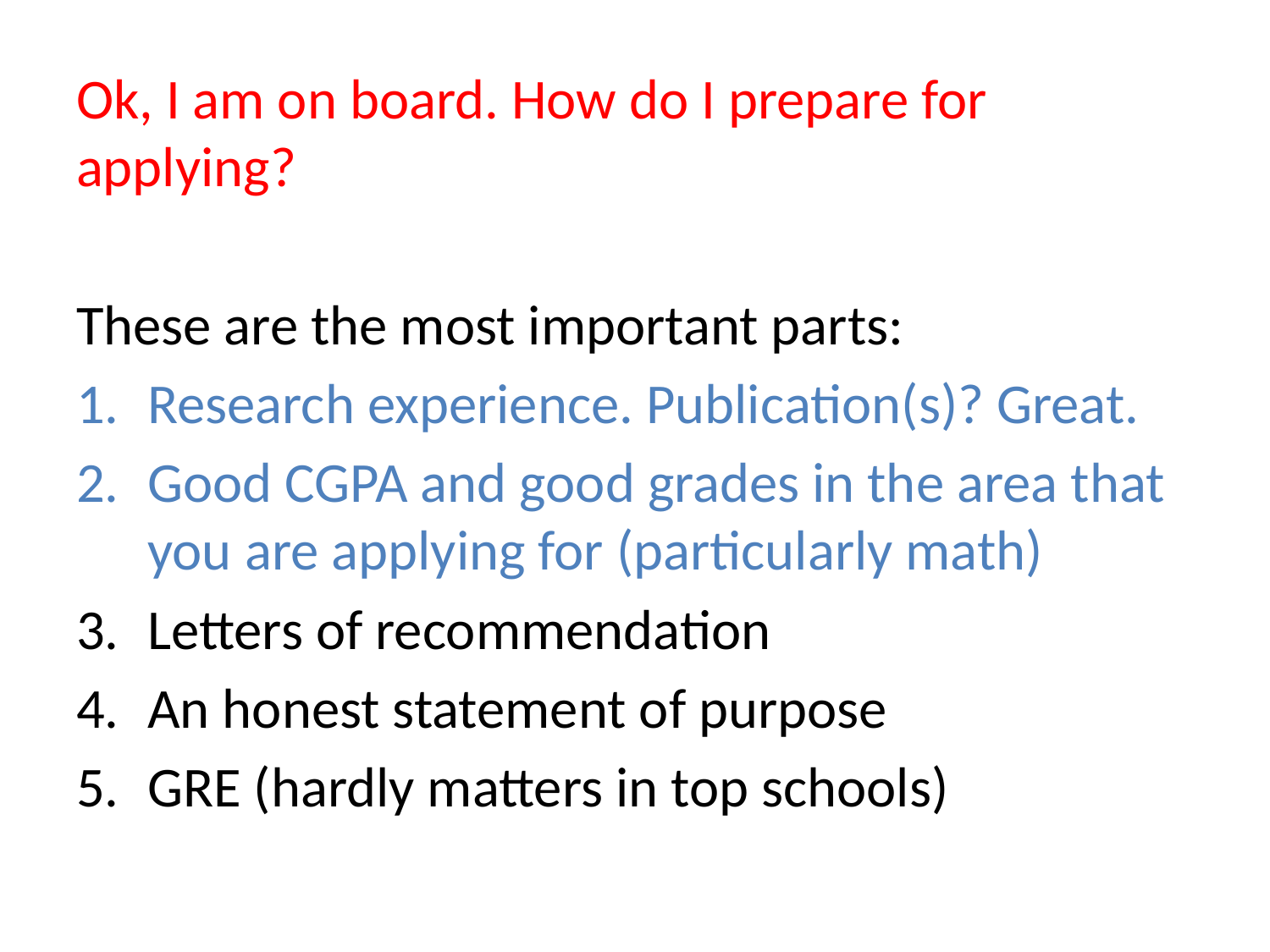

Ok, I am on board. How do I prepare for applying?

These are the most important parts:
Research experience. Publication(s)? Great.
Good CGPA and good grades in the area that you are applying for (particularly math)
Letters of recommendation
An honest statement of purpose
GRE (hardly matters in top schools)